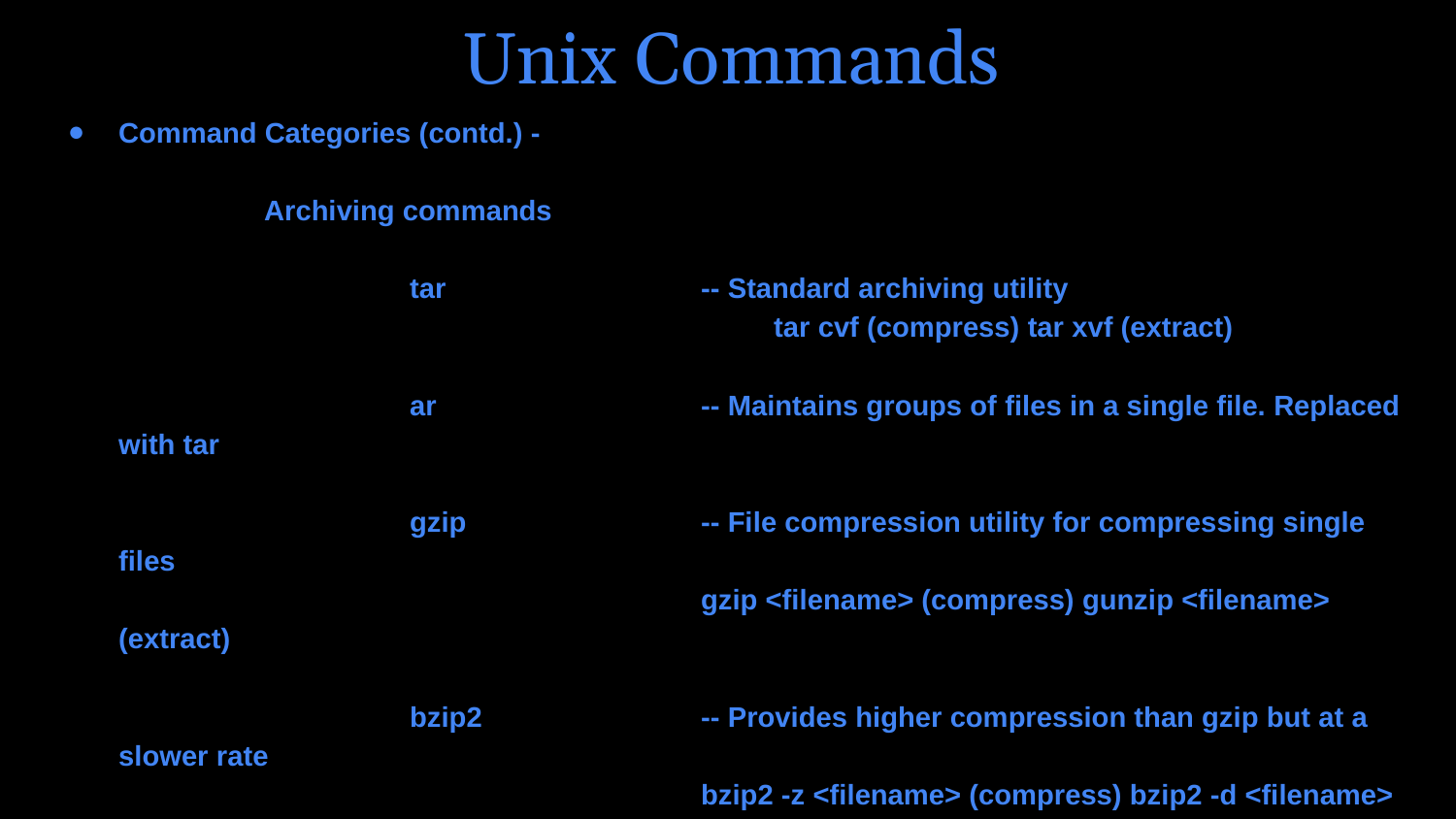

# Unix Commands
Command Categories (contd.) -

	Archiving commands

		tar 		-- Standard archiving utility
					tar cvf (compress) tar xvf (extract)

		ar 		-- Maintains groups of files in a single file. Replaced with tar

		gzip		-- File compression utility for compressing single files
				gzip <filename> (compress) gunzip <filename> (extract)

		bzip2		-- Provides higher compression than gzip but at a slower rate
				bzip2 -z <filename> (compress) bzip2 -d <filename> (extract)

		zip/unzip	-- Compresses files and directories across platforms
				zip - r <zip_file> <dir> (compress) unzip <file> (extract)